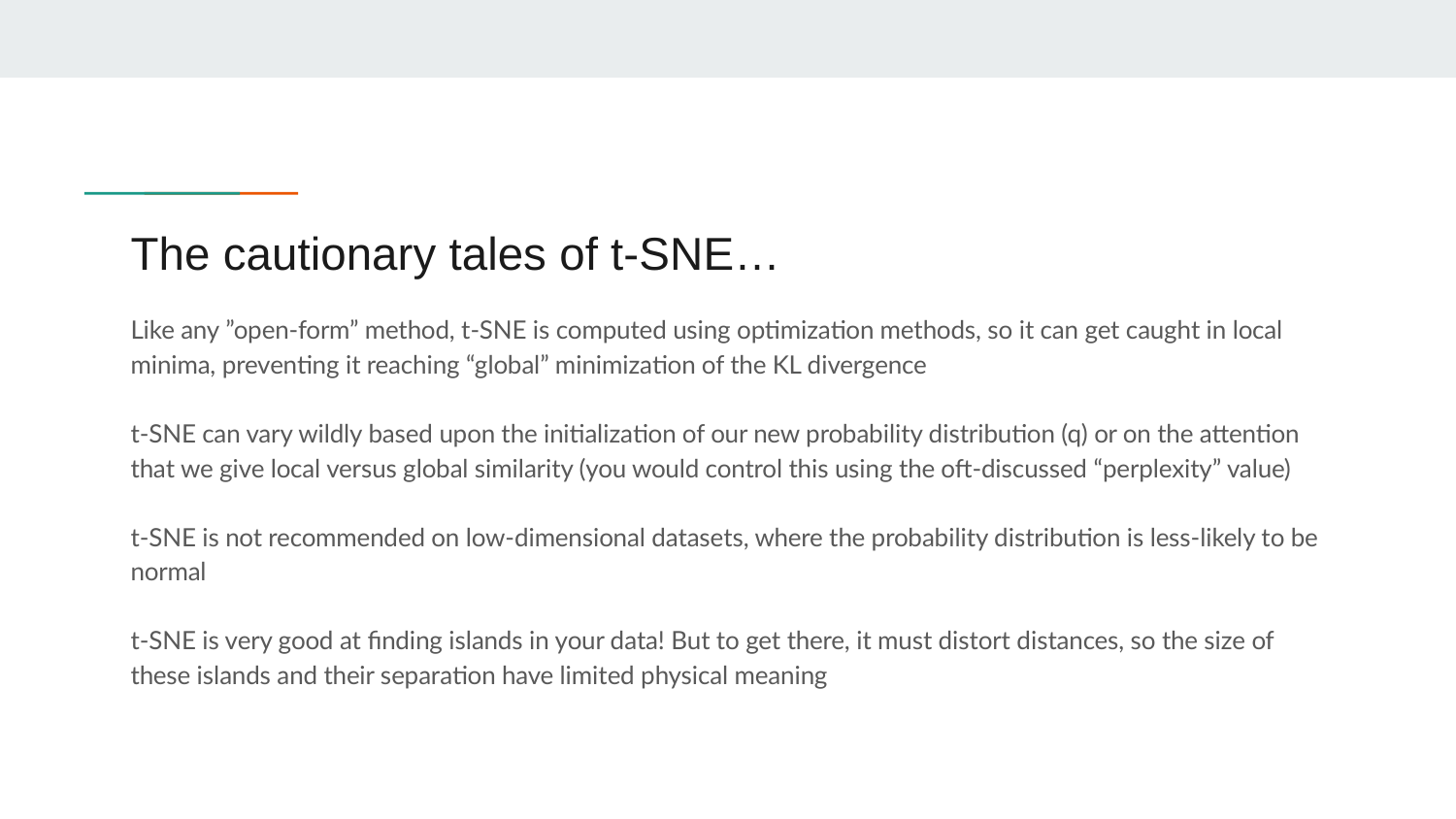

# The cautionary tales of t-SNE…
Like any ”open-form” method, t-SNE is computed using optimization methods, so it can get caught in local minima, preventing it reaching “global” minimization of the KL divergence

t-SNE can vary wildly based upon the initialization of our new probability distribution (q) or on the attention that we give local versus global similarity (you would control this using the oft-discussed “perplexity” value)

t-SNE is not recommended on low-dimensional datasets, where the probability distribution is less-likely to be normal

t-SNE is very good at finding islands in your data! But to get there, it must distort distances, so the size of these islands and their separation have limited physical meaning